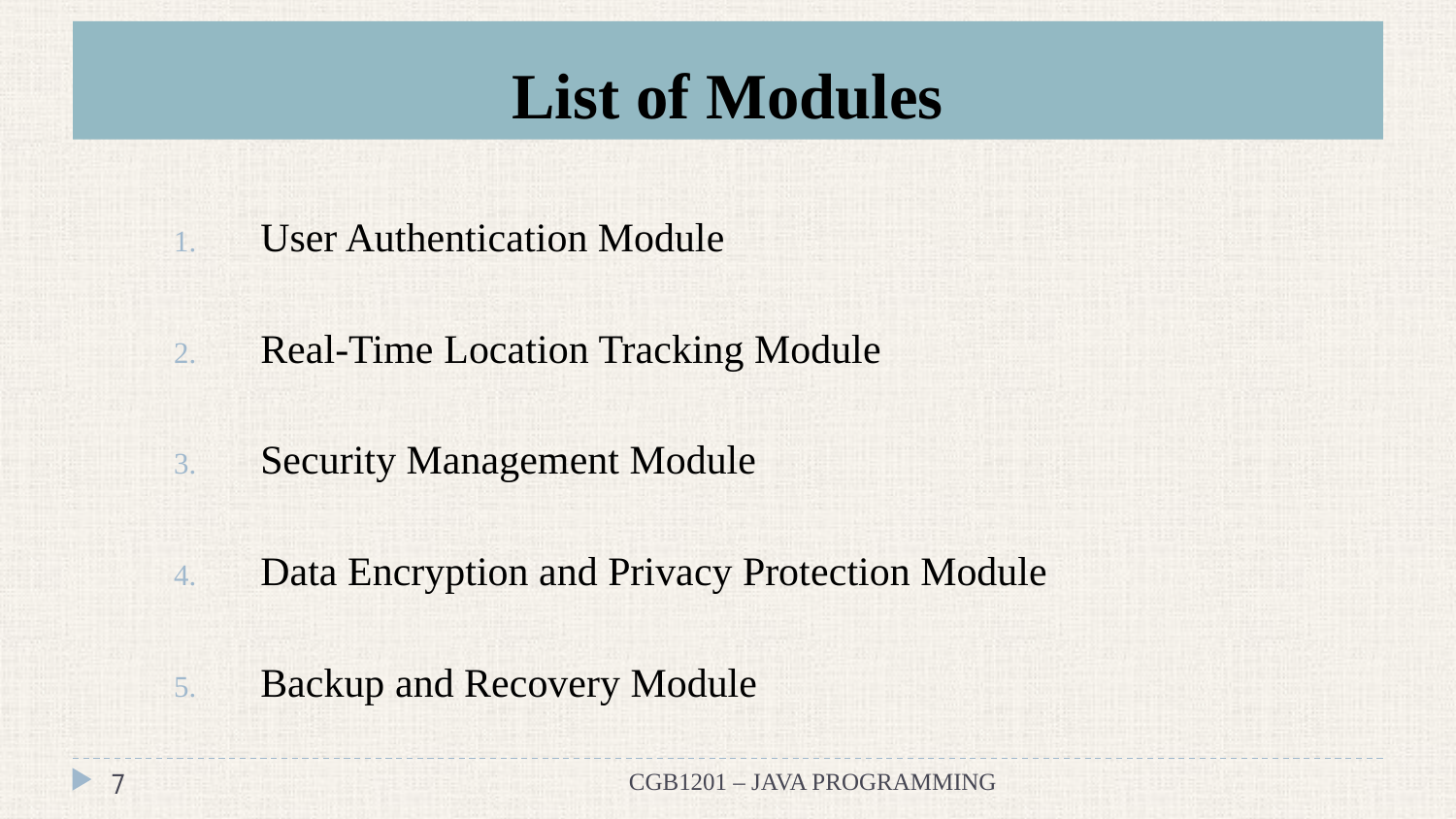

# List of Modules
User Authentication Module
Real-Time Location Tracking Module
Security Management Module
Data Encryption and Privacy Protection Module
Backup and Recovery Module

7
CGB1201 – JAVA PROGRAMMING